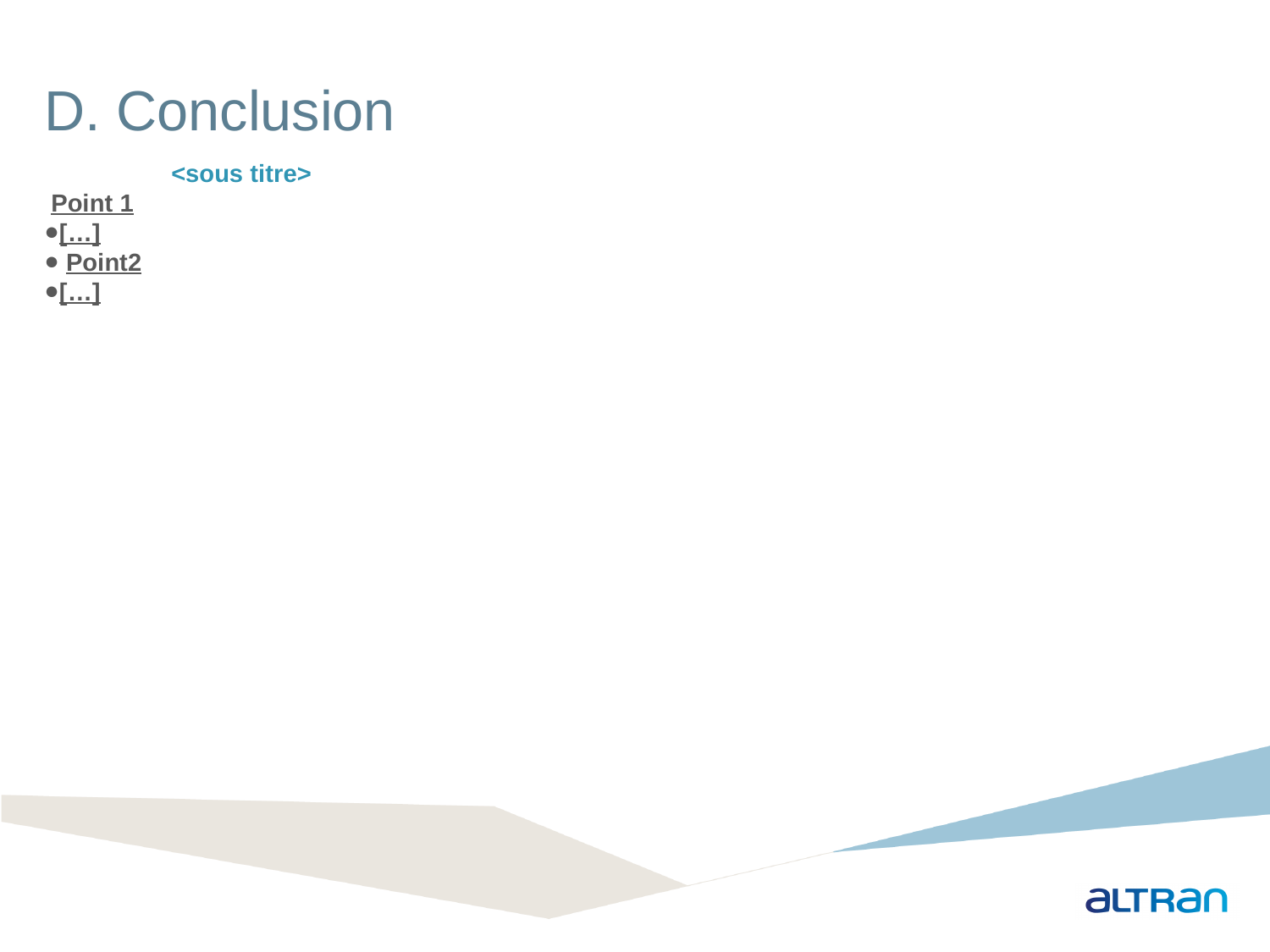

D. Conclusion
	<sous titre>
 Point 1
[…]
 Point2
[…]